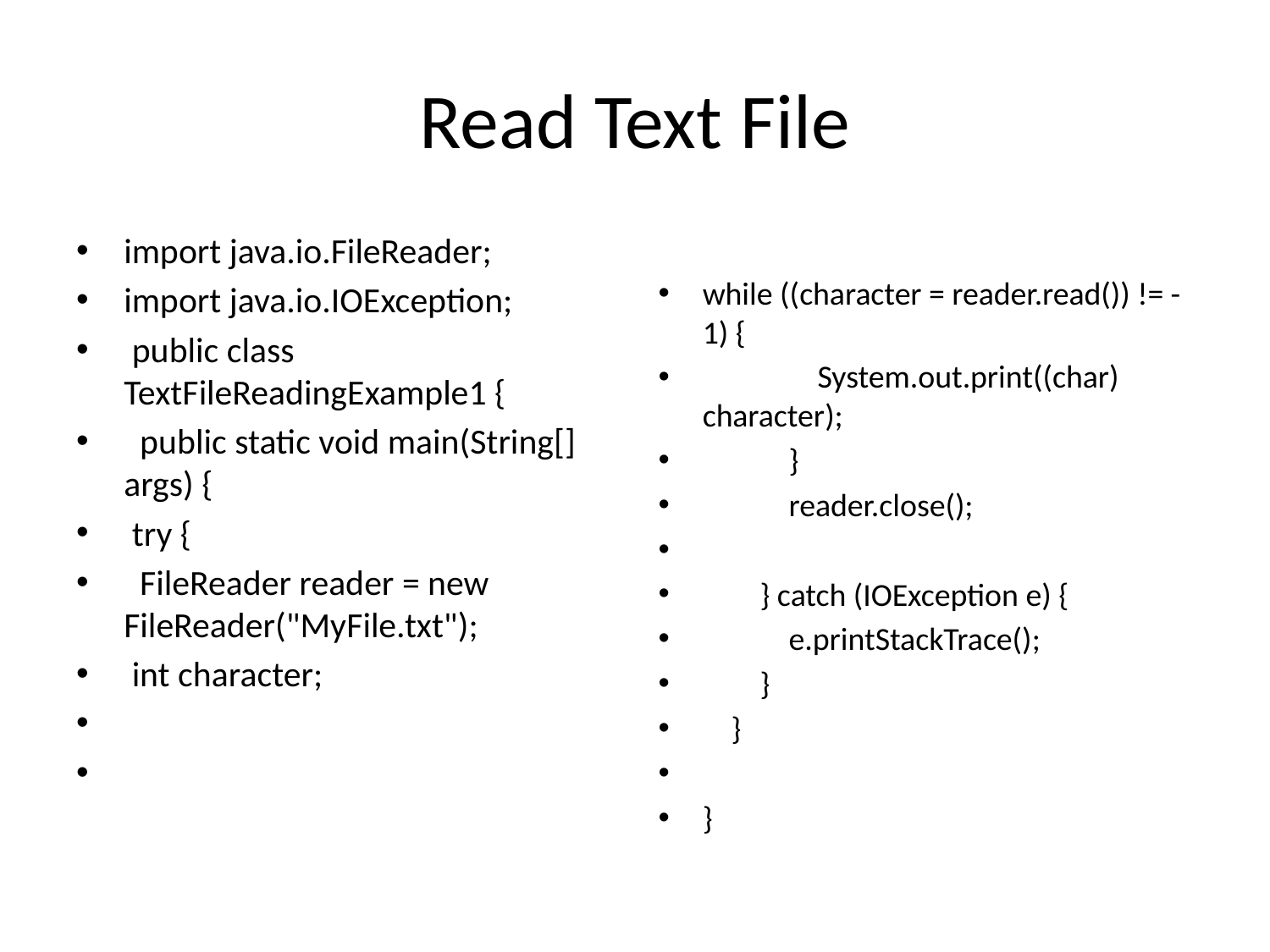

# Read Text File
import java.io.FileReader;
import java.io.IOException;
 public class TextFileReadingExample1 {
  public static void main(String[] args) {
 try {
  FileReader reader = new FileReader("MyFile.txt");
 int character;

while ((character = reader.read()) != -1) {
                System.out.print((char) character);
            }
            reader.close();

        } catch (IOException e) {
            e.printStackTrace();
        }
    }

}